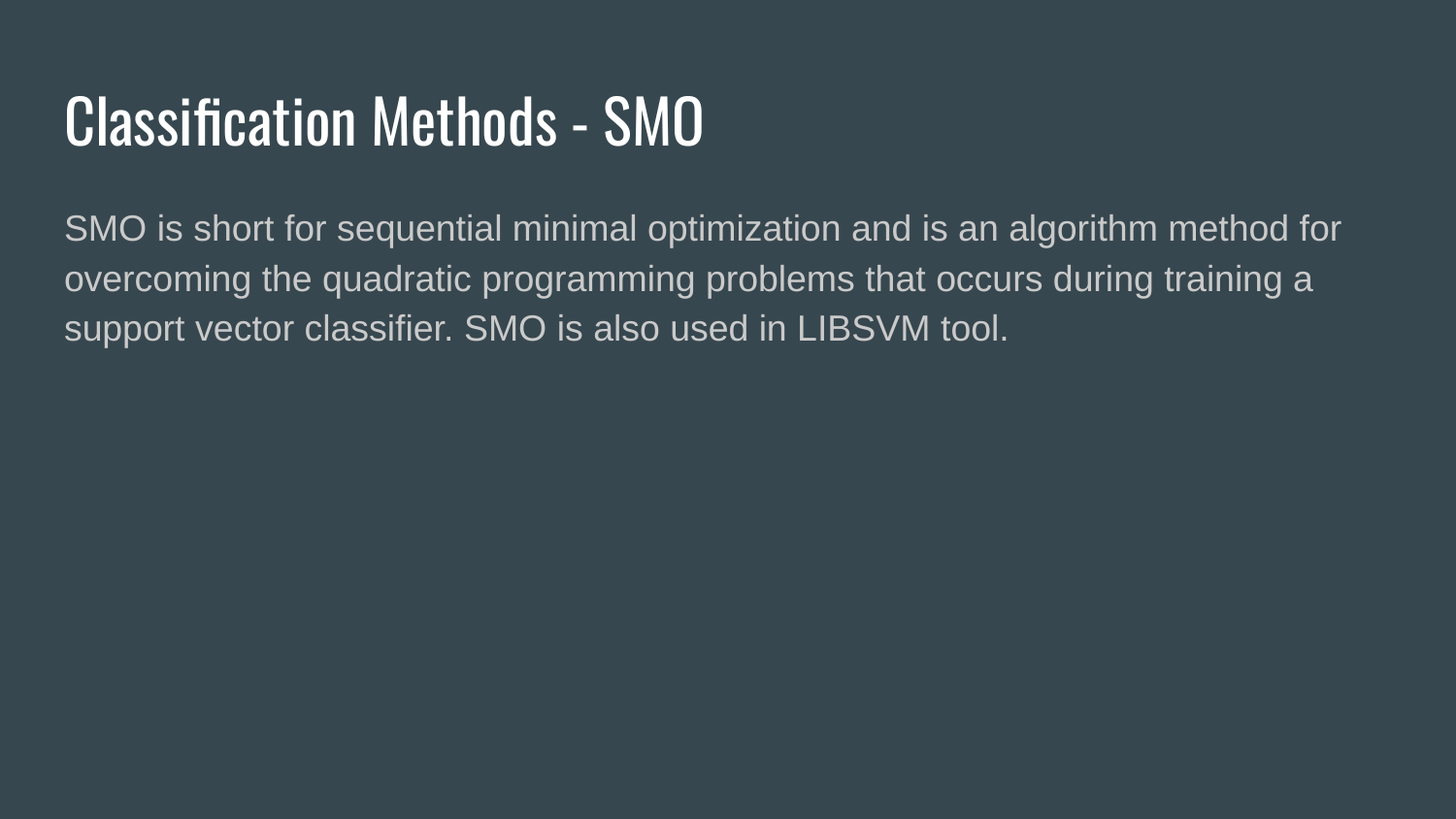

# Classification Methods - SMO
SMO is short for sequential minimal optimization and is an algorithm method for overcoming the quadratic programming problems that occurs during training a support vector classifier. SMO is also used in LIBSVM tool.